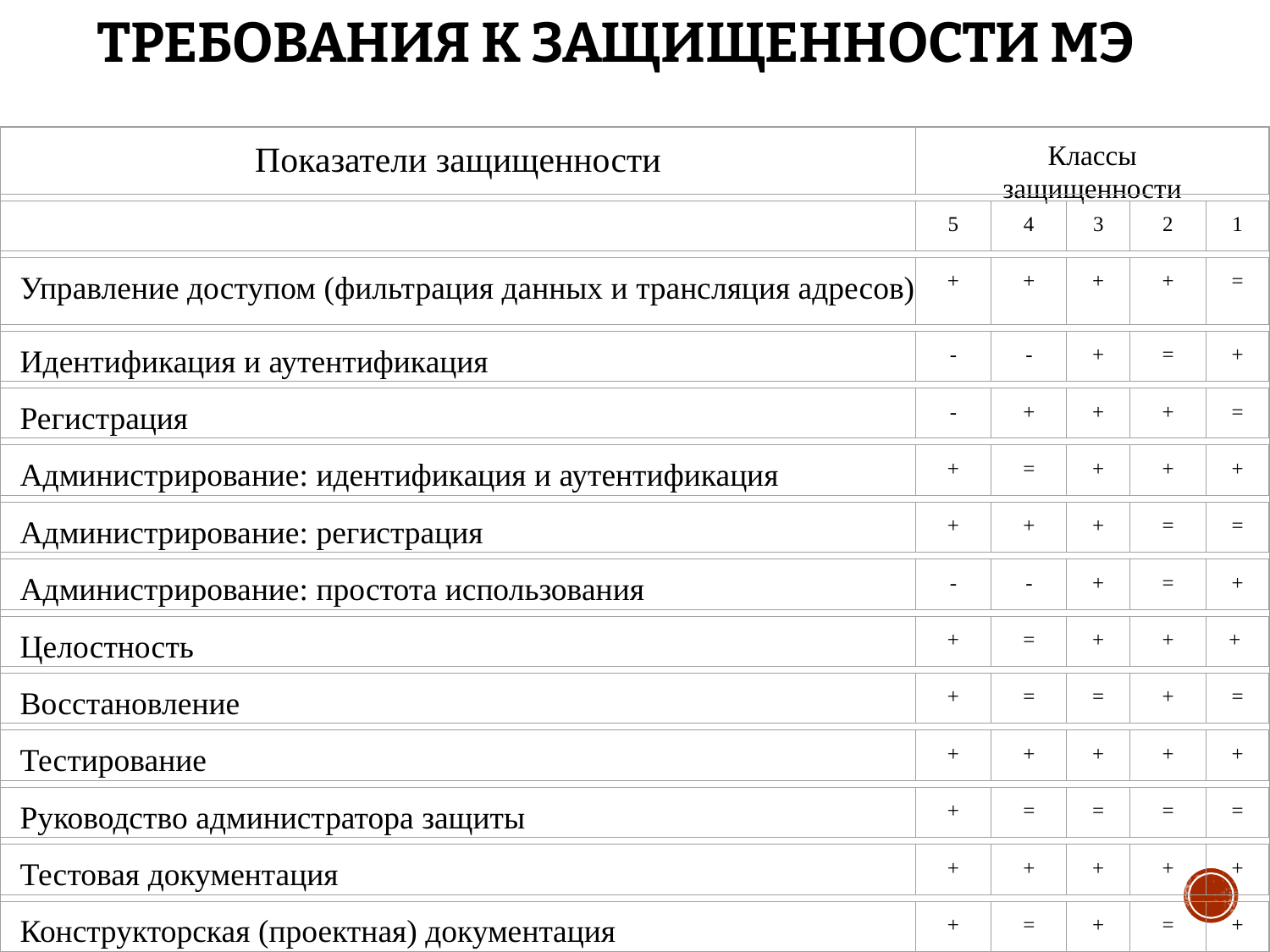

# Требования к защищенности МЭ

Показатели защищенности

Классы
защищенности

5

4

3

2

1

Управление доступом (фильтрация данных и трансляция адресов)

+

+

+

+

=

Идентификация и аутентификация

-

-

+

=

+

Регистрация

-

+

+

+

=

Администрирование: идентификация и аутентификация

+

=

+

+

+

Администрирование: регистрация

+

+

+

=

=

Администрирование: простота использования

-

-

+

=

+

Целостность

+

=

+

+

+

Восстановление

+

=

=

+

=

Тестирование

+

+

+

+

+

Руководство администратора защиты

+

=

=

=

=

Тестовая документация

+

+

+

+

+

Конструкторская (проектная) документация

+

=

+

=

+